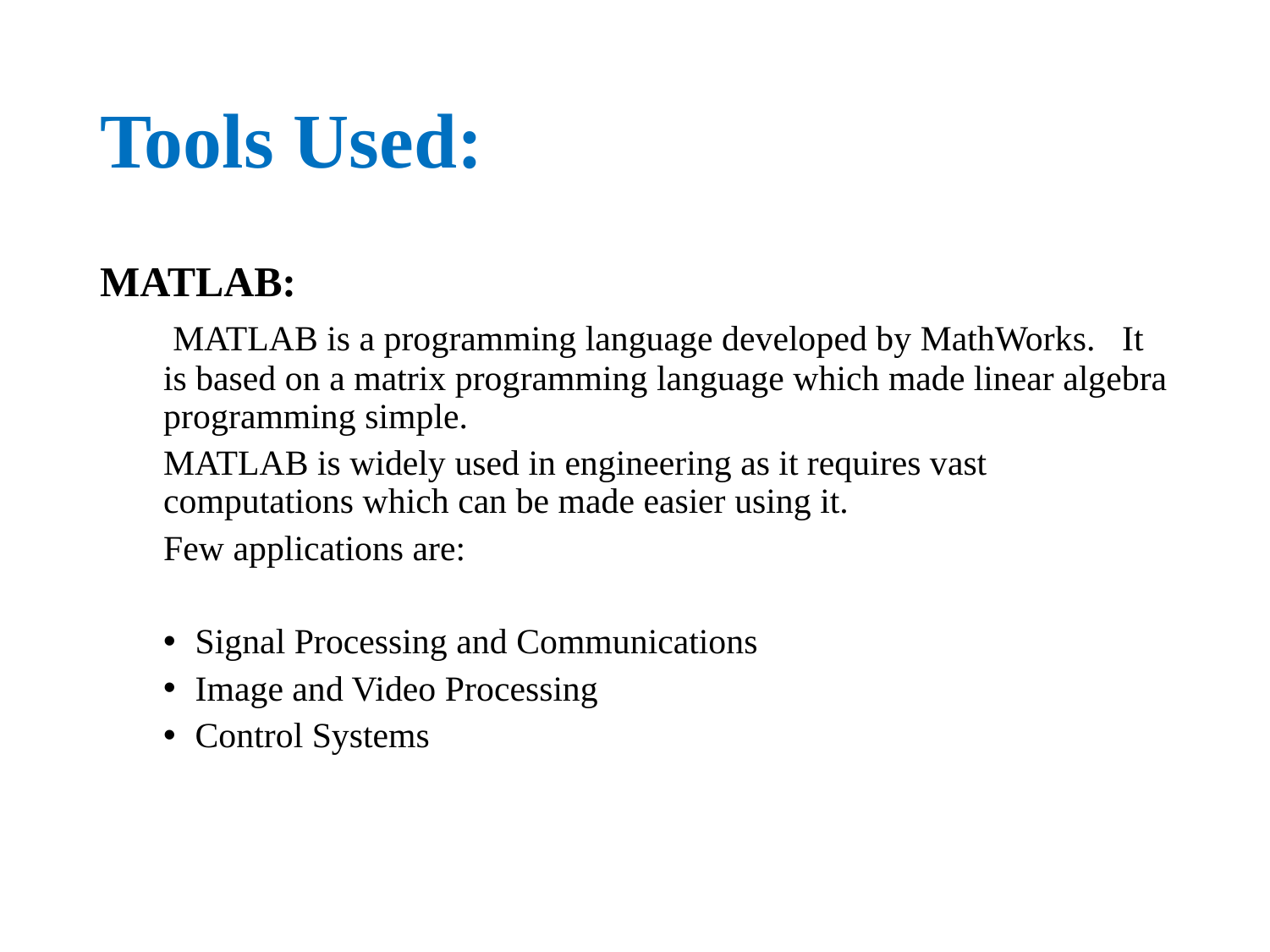

# Tools Used:
MATLAB:
 MATLAB is a programming language developed by MathWorks.   It is based on a matrix programming language which made linear algebra programming simple.
MATLAB is widely used in engineering as it requires vast computations which can be made easier using it.
Few applications are:

Signal Processing and Communications
Image and Video Processing
Control Systems